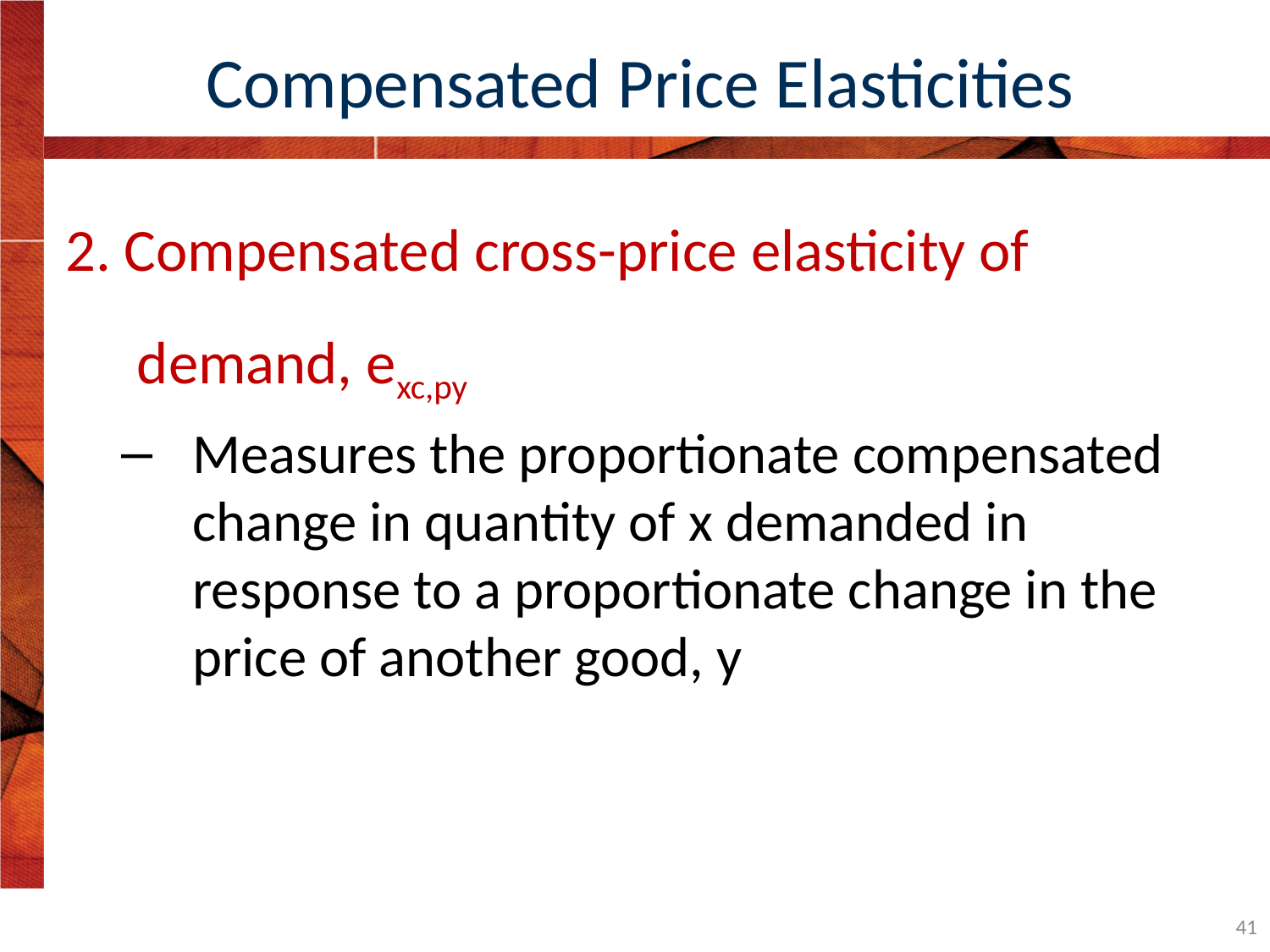

# Compensated Price Elasticities
2. Compensated cross-price elasticity of demand, exc,py
Measures the proportionate compensated change in quantity of x demanded in response to a proportionate change in the price of another good, y
41